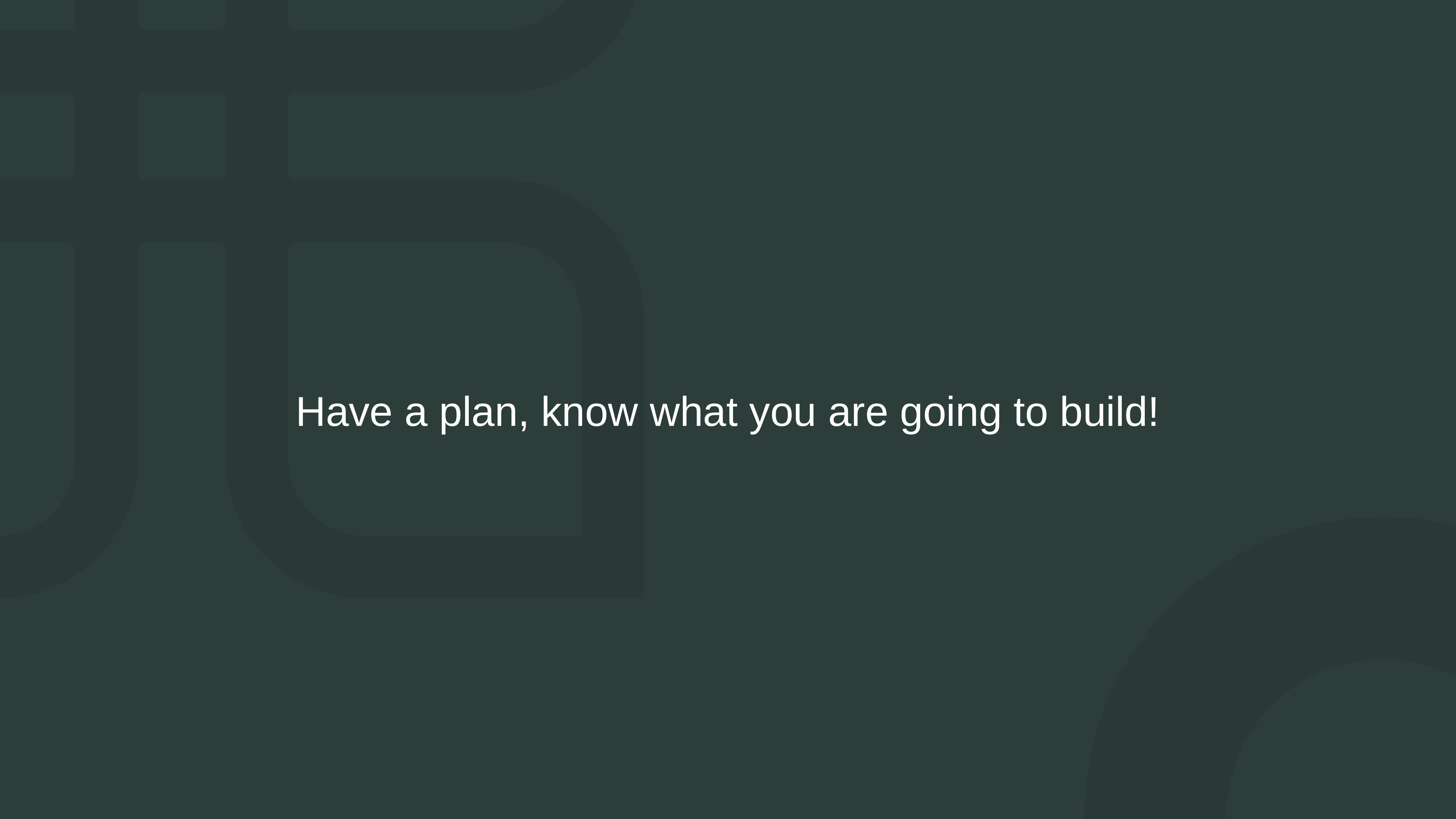

Have a plan, know what you are going to build!